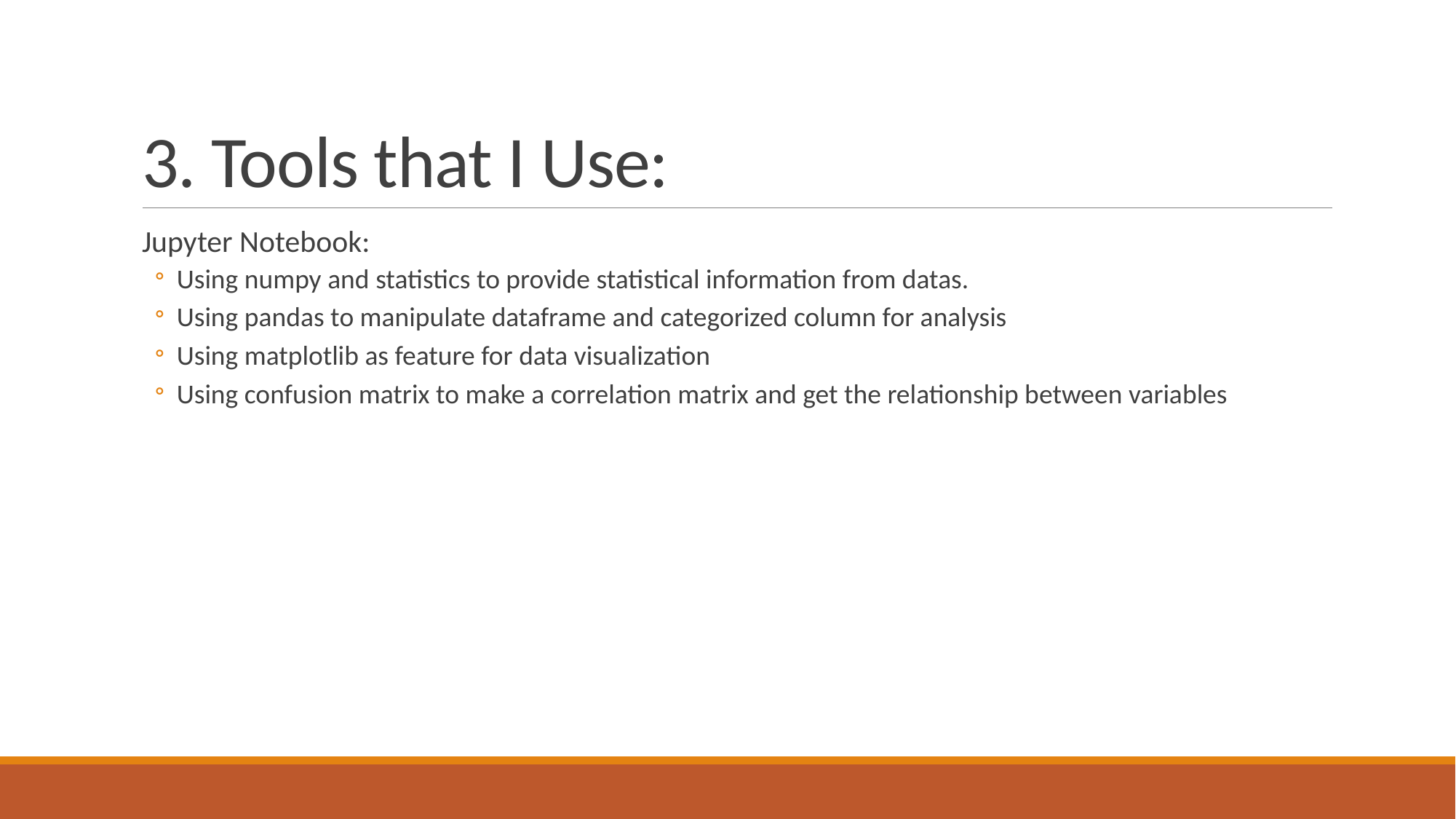

# 3. Tools that I Use:
Jupyter Notebook:
Using numpy and statistics to provide statistical information from datas.
Using pandas to manipulate dataframe and categorized column for analysis
Using matplotlib as feature for data visualization
Using confusion matrix to make a correlation matrix and get the relationship between variables